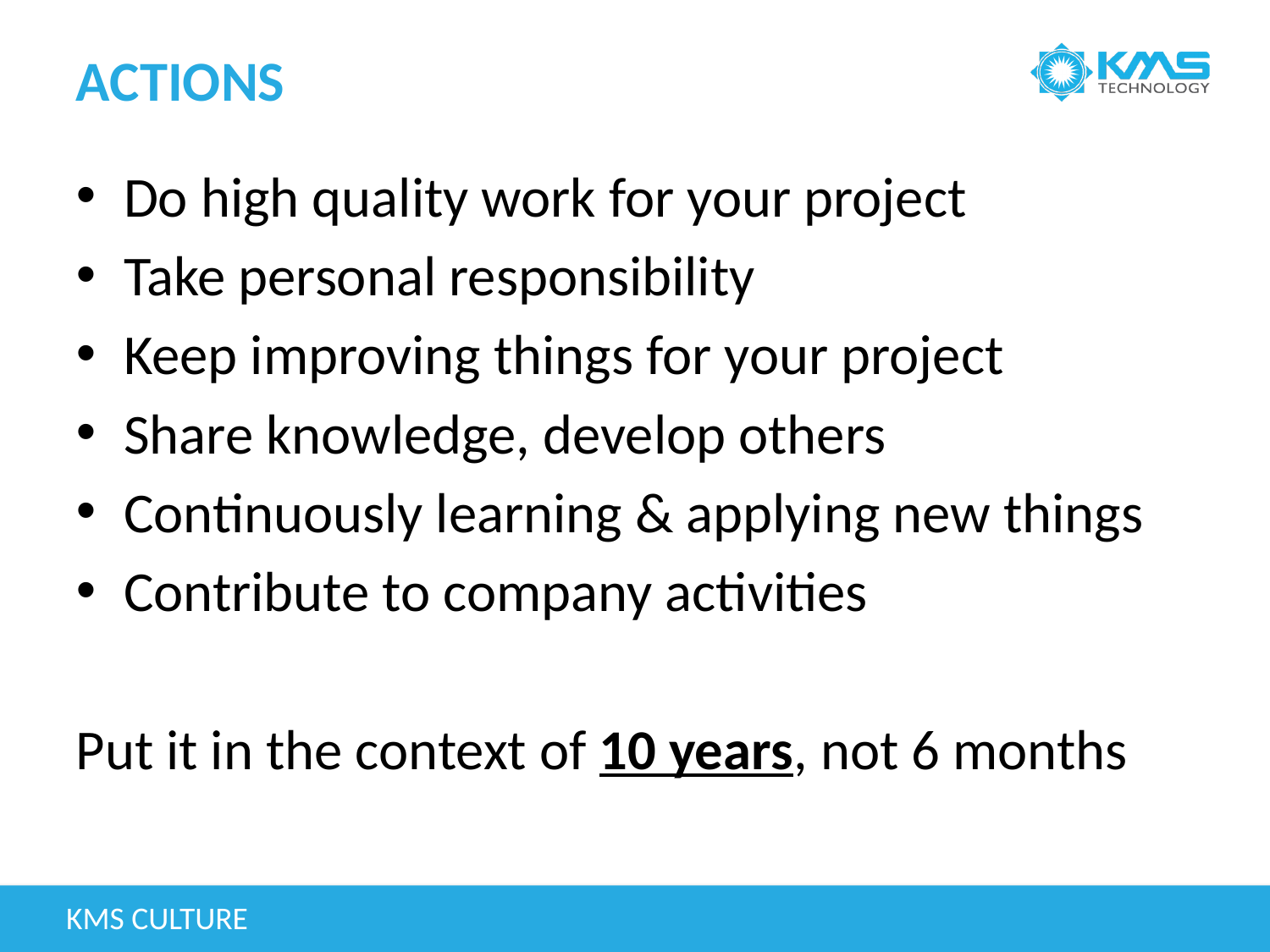

# Actions
Do high quality work for your project
Take personal responsibility
Keep improving things for your project
Share knowledge, develop others
Continuously learning & applying new things
Contribute to company activities

Put it in the context of 10 years, not 6 months

KMS Culture